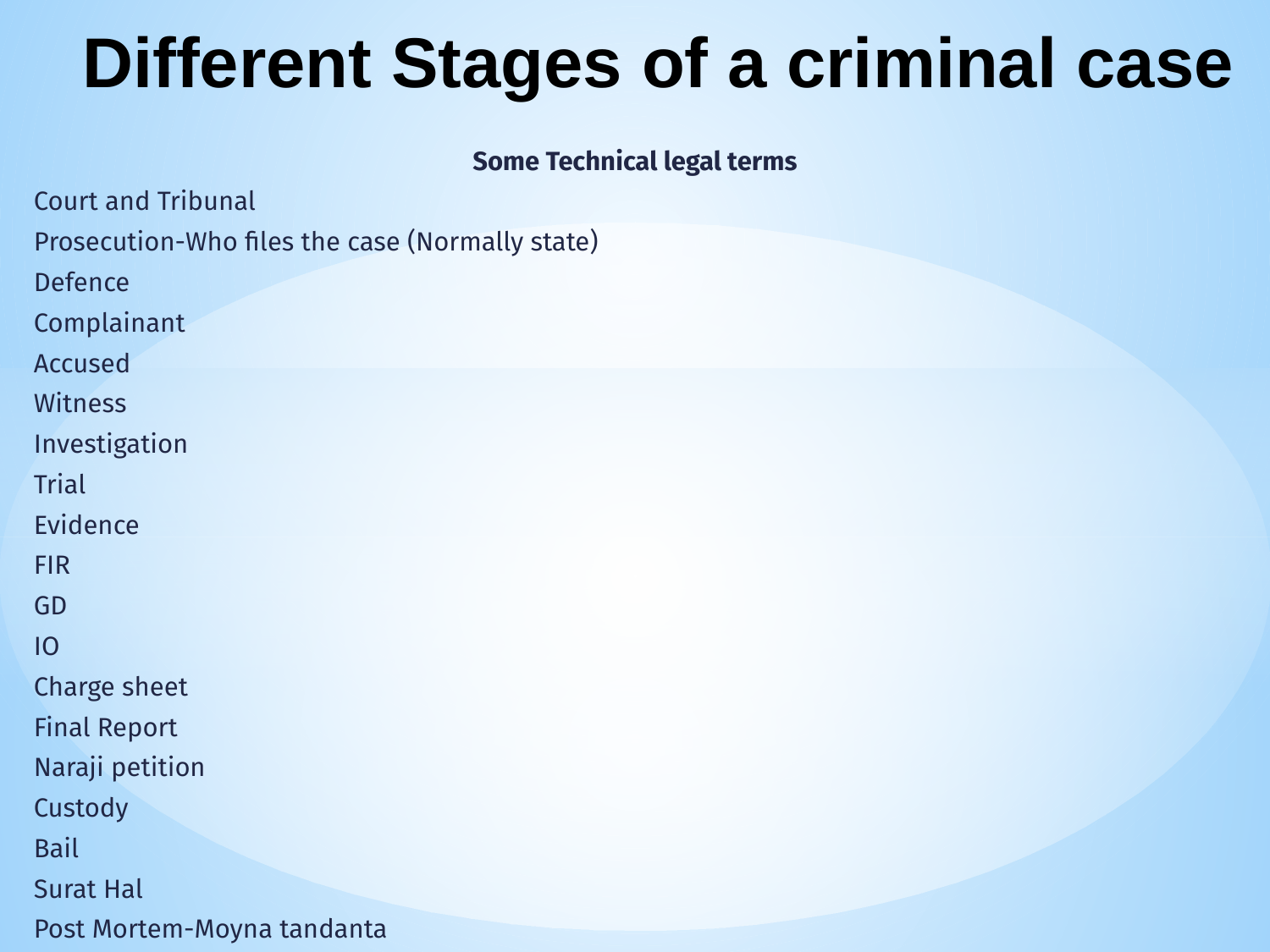

# Different Stages of a criminal case
Some Technical legal terms
Court and Tribunal
Prosecution-Who files the case (Normally state)
Defence
Complainant
Accused
Witness
Investigation
Trial
Evidence
FIR
GD
IO
Charge sheet
Final Report
Naraji petition
Custody
Bail
Surat Hal
Post Mortem-Moyna tandanta